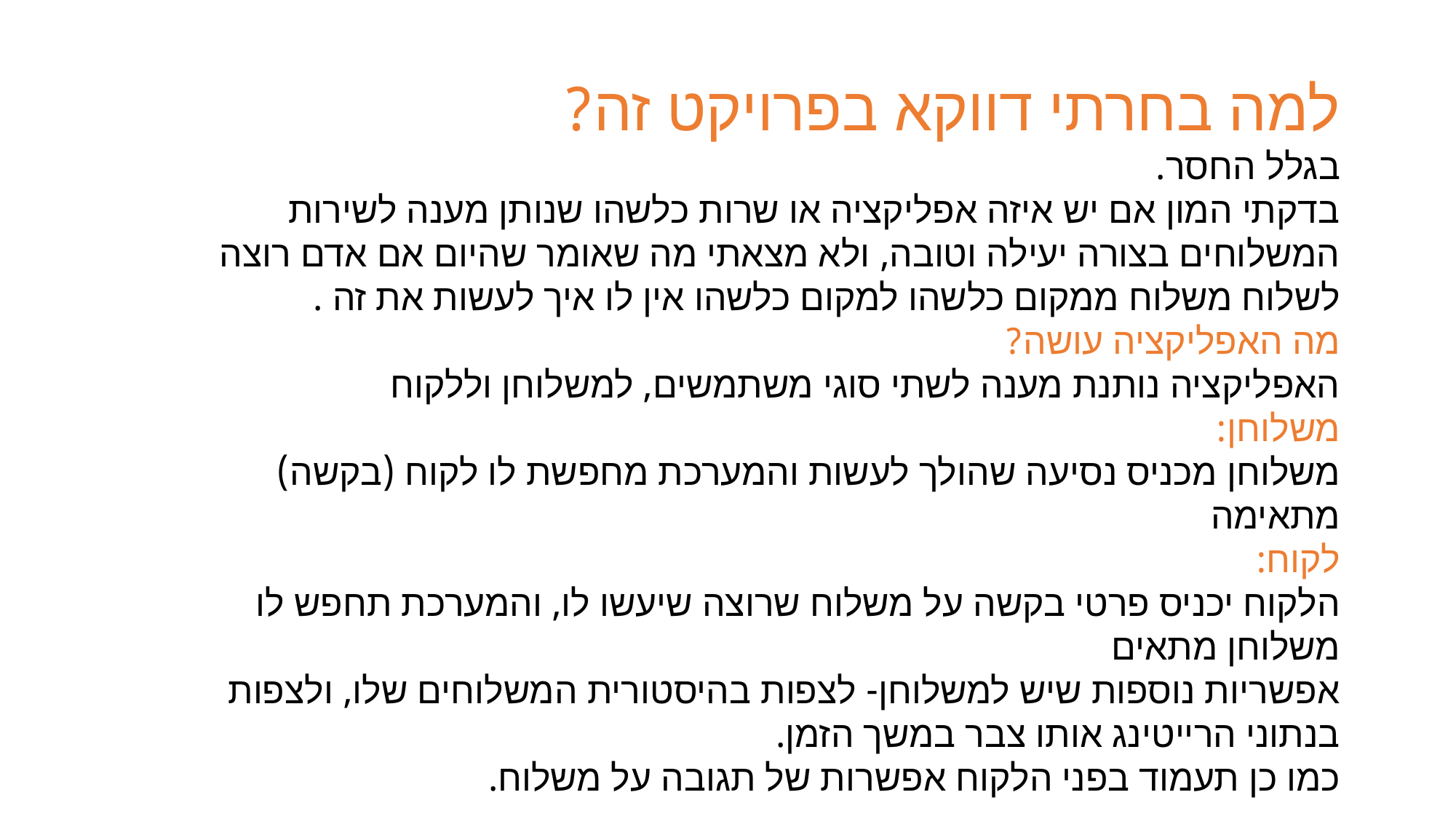

למה בחרתי דווקא בפרויקט זה?
בגלל החסר.
בדקתי המון אם יש איזה אפליקציה או שרות כלשהו שנותן מענה לשירות המשלוחים בצורה יעילה וטובה, ולא מצאתי מה שאומר שהיום אם אדם רוצה לשלוח משלוח ממקום כלשהו למקום כלשהו אין לו איך לעשות את זה .
מה האפליקציה עושה?
האפליקציה נותנת מענה לשתי סוגי משתמשים, למשלוחן וללקוח
משלוחן:
משלוחן מכניס נסיעה שהולך לעשות והמערכת מחפשת לו לקוח (בקשה) מתאימה
לקוח:
הלקוח יכניס פרטי בקשה על משלוח שרוצה שיעשו לו, והמערכת תחפש לו משלוחן מתאים
אפשריות נוספות שיש למשלוחן- לצפות בהיסטורית המשלוחים שלו, ולצפות בנתוני הרייטינג אותו צבר במשך הזמן.
כמו כן תעמוד בפני הלקוח אפשרות של תגובה על משלוח.